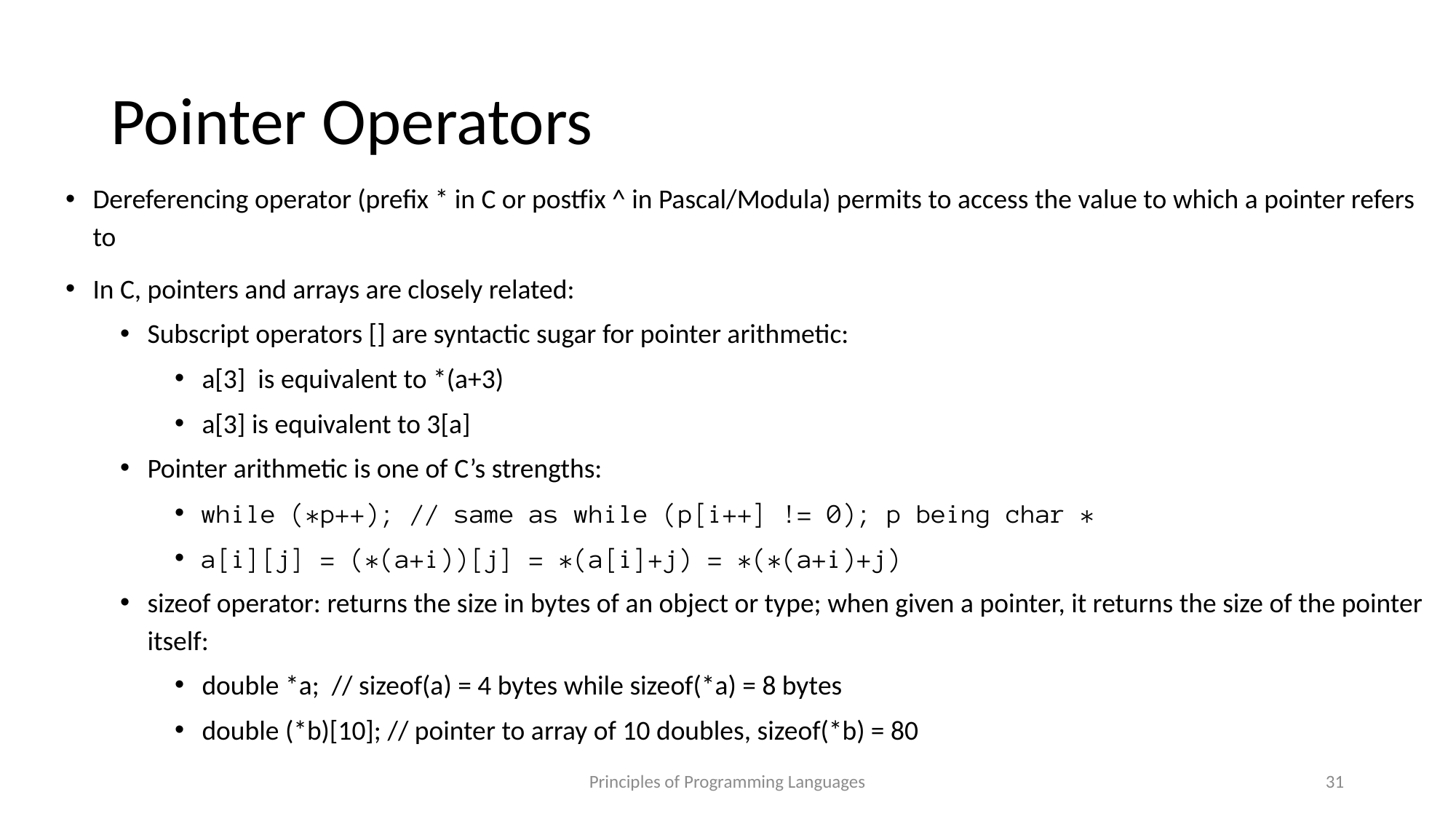

# Pointer Operators
Dereferencing operator (prefix * in C or postfix ^ in Pascal/Modula) permits to access the value to which a pointer refers to
In C, pointers and arrays are closely related:
Subscript operators [] are syntactic sugar for pointer arithmetic:
a[3]  is equivalent to *(a+3)
a[3] is equivalent to 3[a]
Pointer arithmetic is one of C’s strengths:
while (*p++); // same as while (p[i++] != 0); p being char *
a[i][j] = (*(a+i))[j] = *(a[i]+j) = *(*(a+i)+j)
sizeof operator: returns the size in bytes of an object or type; when given a pointer, it returns the size of the pointer itself:
double *a;  // sizeof(a) = 4 bytes while sizeof(*a) = 8 bytes
double (*b)[10]; // pointer to array of 10 doubles, sizeof(*b) = 80
Principles of Programming Languages
31